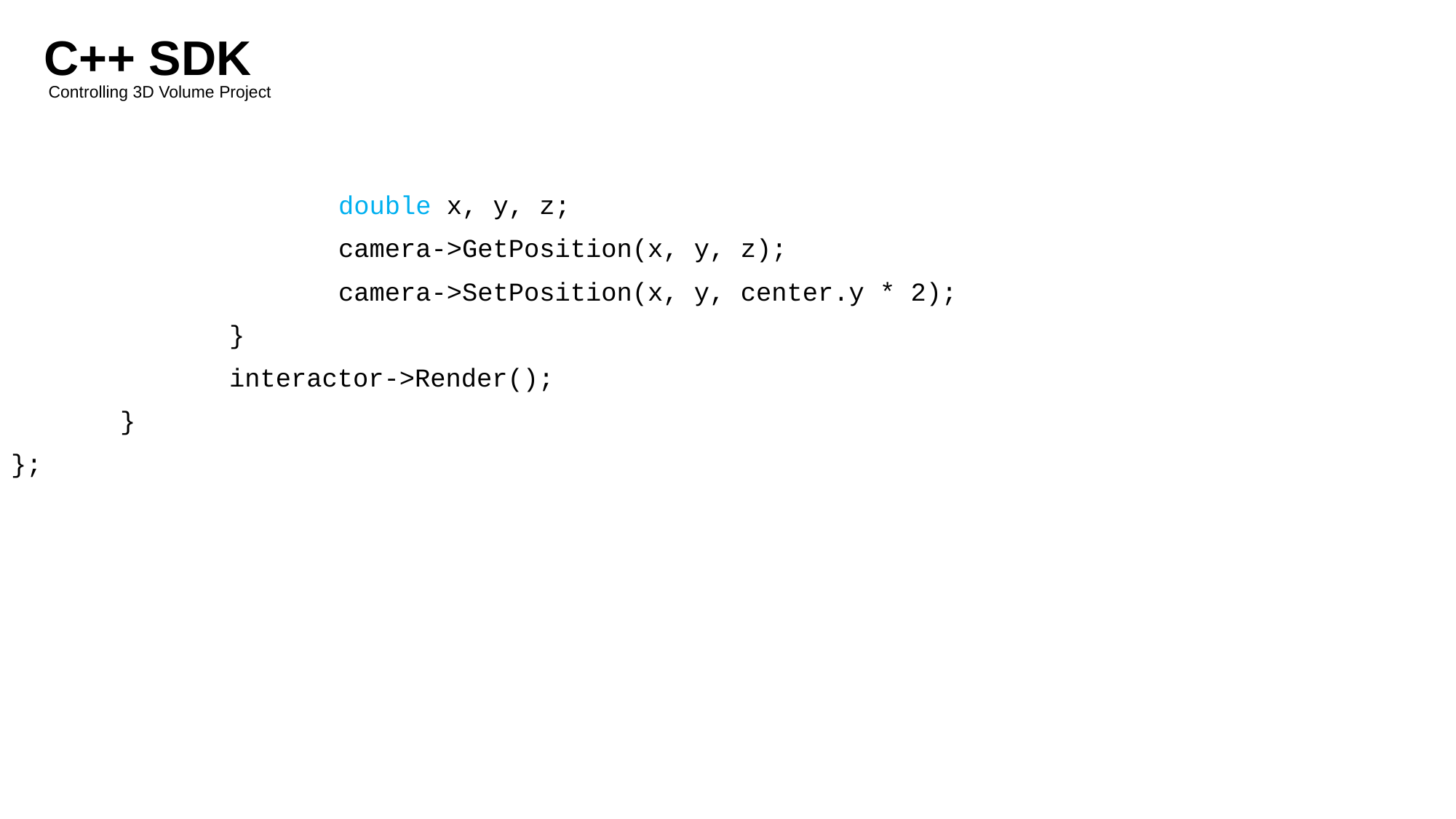

C++ SDK
Controlling 3D Volume Project

			double x, y, z;
			camera->GetPosition(x, y, z);
			camera->SetPosition(x, y, center.y * 2);
		}
		interactor->Render();
	}
};